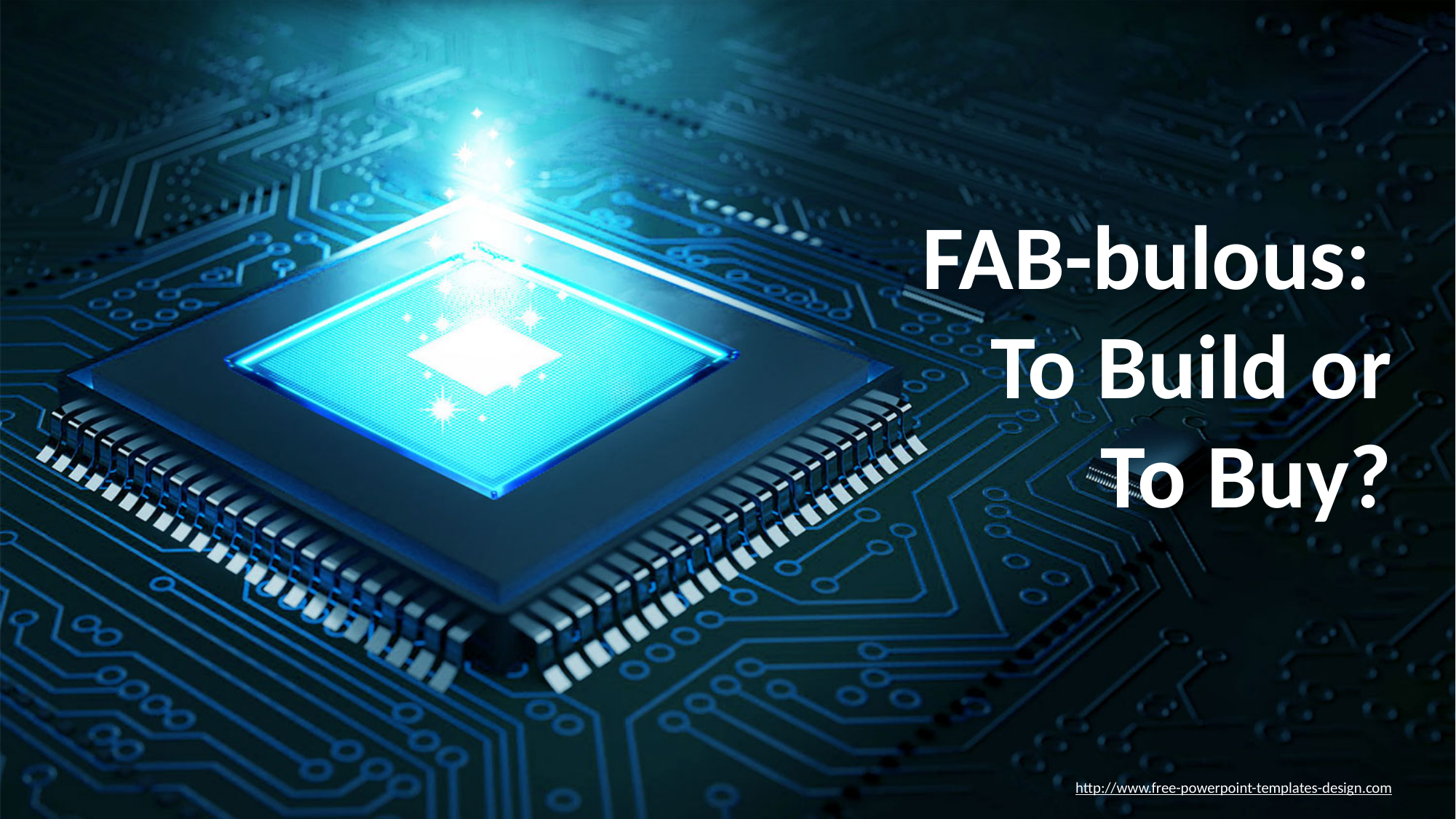

FAB-bulous:
To Build or To Buy?
http://www.free-powerpoint-templates-design.com